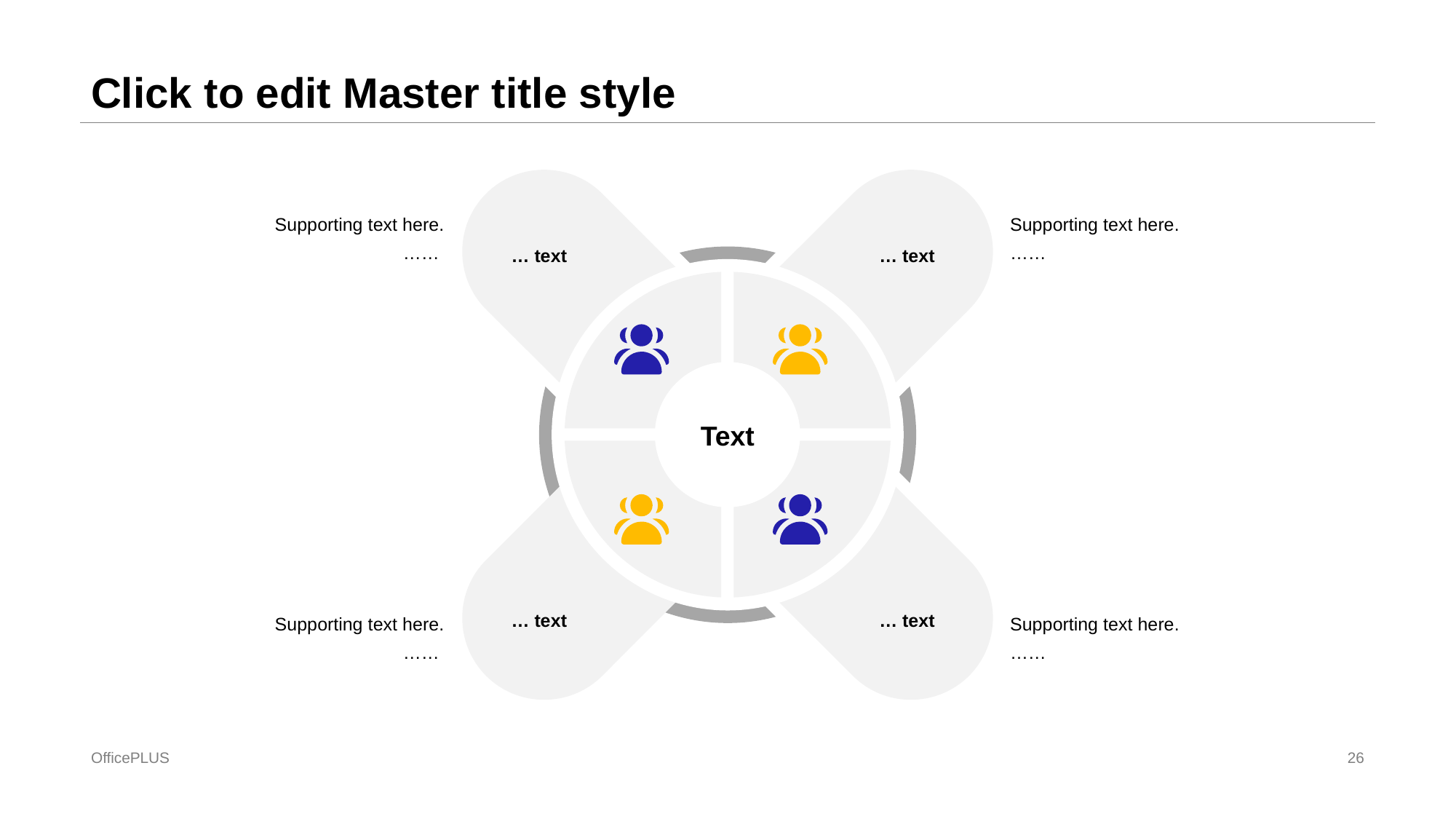

# Click to edit Master title style

Supporting text here.
……
Supporting text here.
……
… text
… text

Text

Supporting text here.
……
Supporting text here.
……
… text
… text
OfficePLUS
26